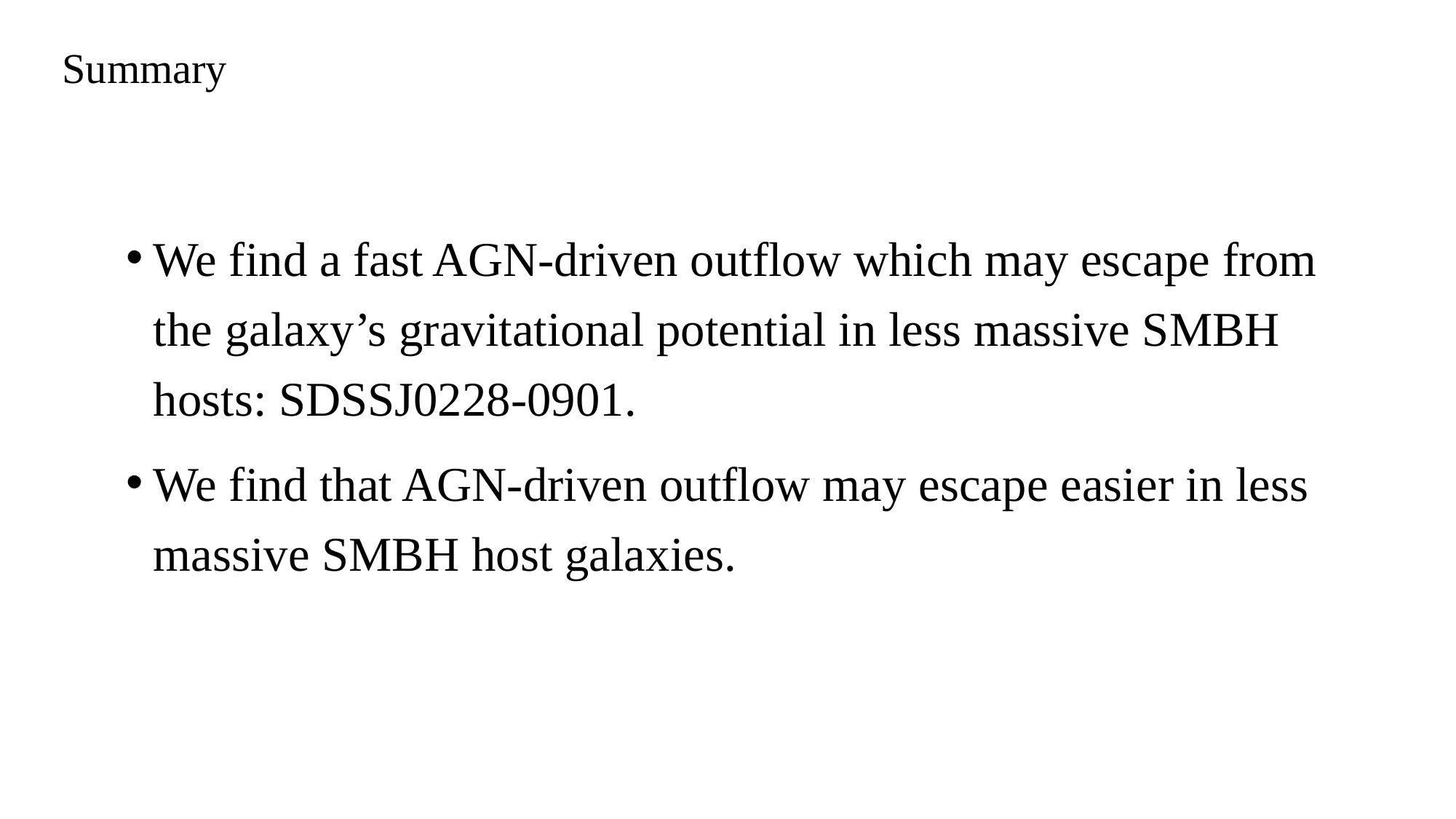

Summary
We find a fast AGN-driven outflow which may escape from the galaxy’s gravitational potential in less massive SMBH hosts: SDSSJ0228-0901.
We find that AGN-driven outflow may escape easier in less massive SMBH host galaxies.